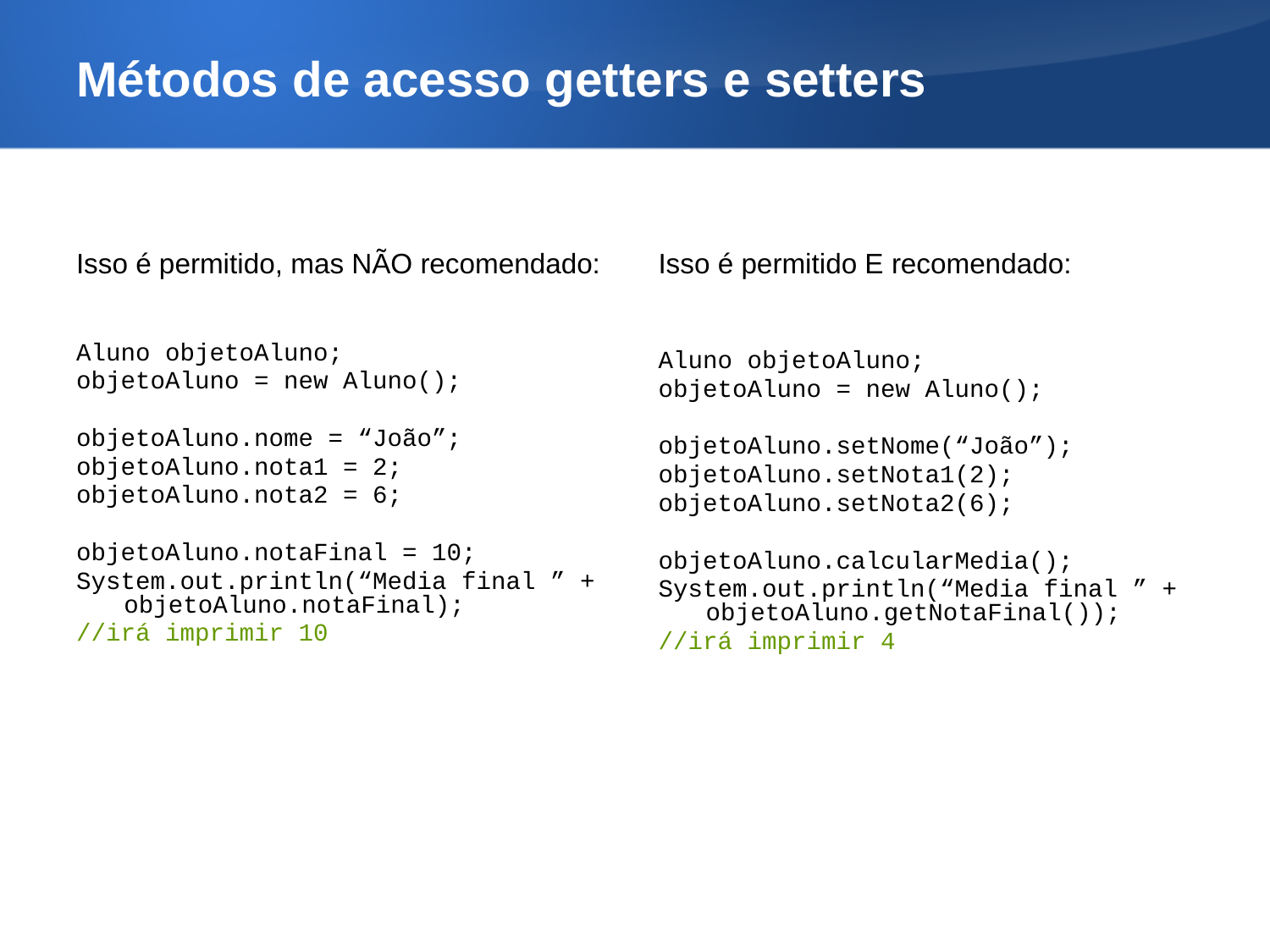

Métodos de acesso getters e setters
Isso é permitido, mas NÃO recomendado:

Aluno objetoAluno;
objetoAluno = new Aluno();

objetoAluno.nome = “João”;
objetoAluno.nota1 = 2;
objetoAluno.nota2 = 6;

objetoAluno.notaFinal = 10;
System.out.println(“Media final ” + objetoAluno.notaFinal);
//irá imprimir 10
Isso é permitido E recomendado:

Aluno objetoAluno;
objetoAluno = new Aluno();

objetoAluno.setNome(“João”);
objetoAluno.setNota1(2);
objetoAluno.setNota2(6);

objetoAluno.calcularMedia();
System.out.println(“Media final ” + objetoAluno.getNotaFinal());
//irá imprimir 4